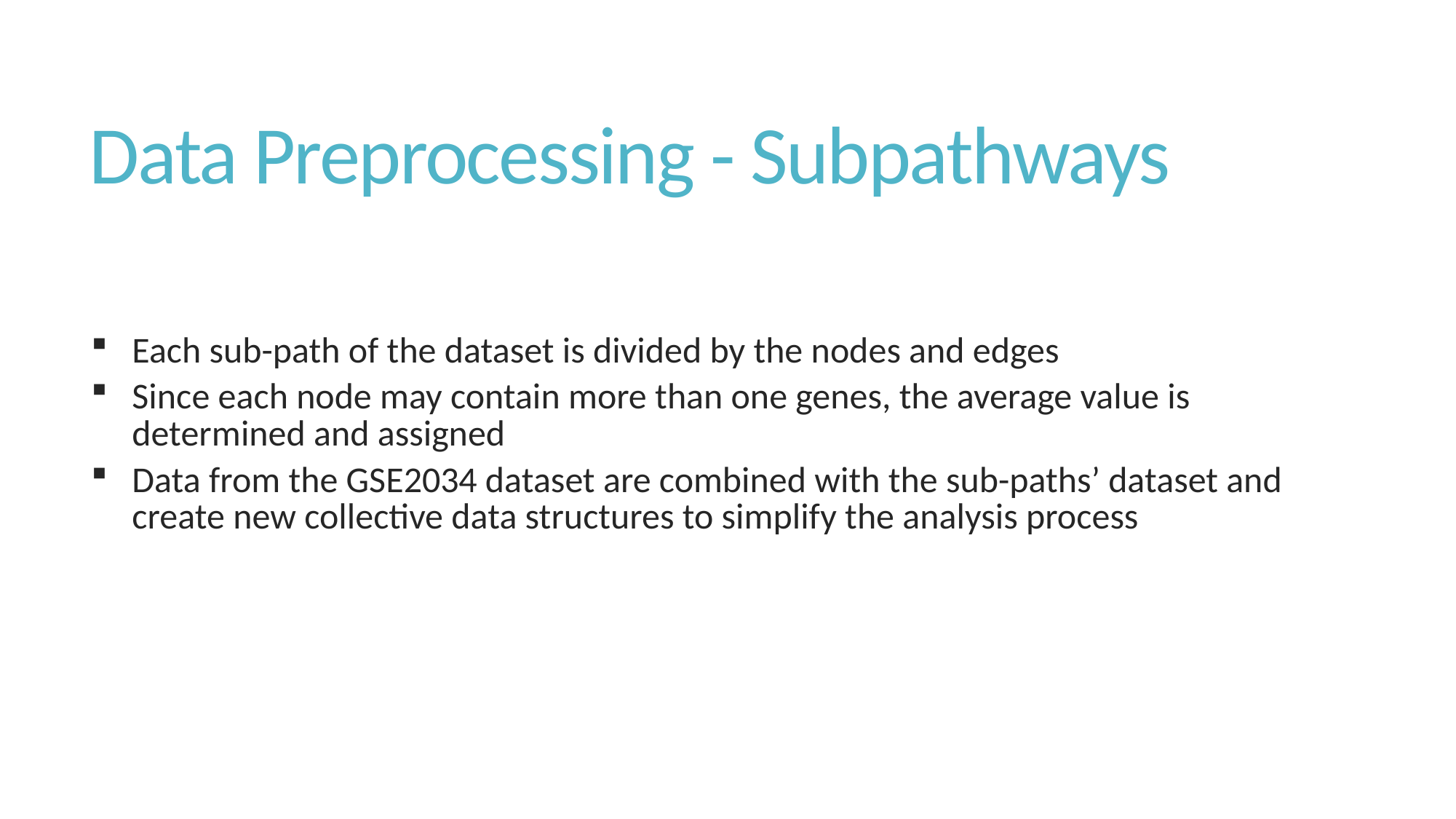

# Data Preprocessing - Subpathways
Each sub-path of the dataset is divided by the nodes and edges
Since each node may contain more than one genes, the average value is determined and assigned
Data from the GSE2034 dataset are combined with the sub-paths’ dataset and create new collective data structures to simplify the analysis process